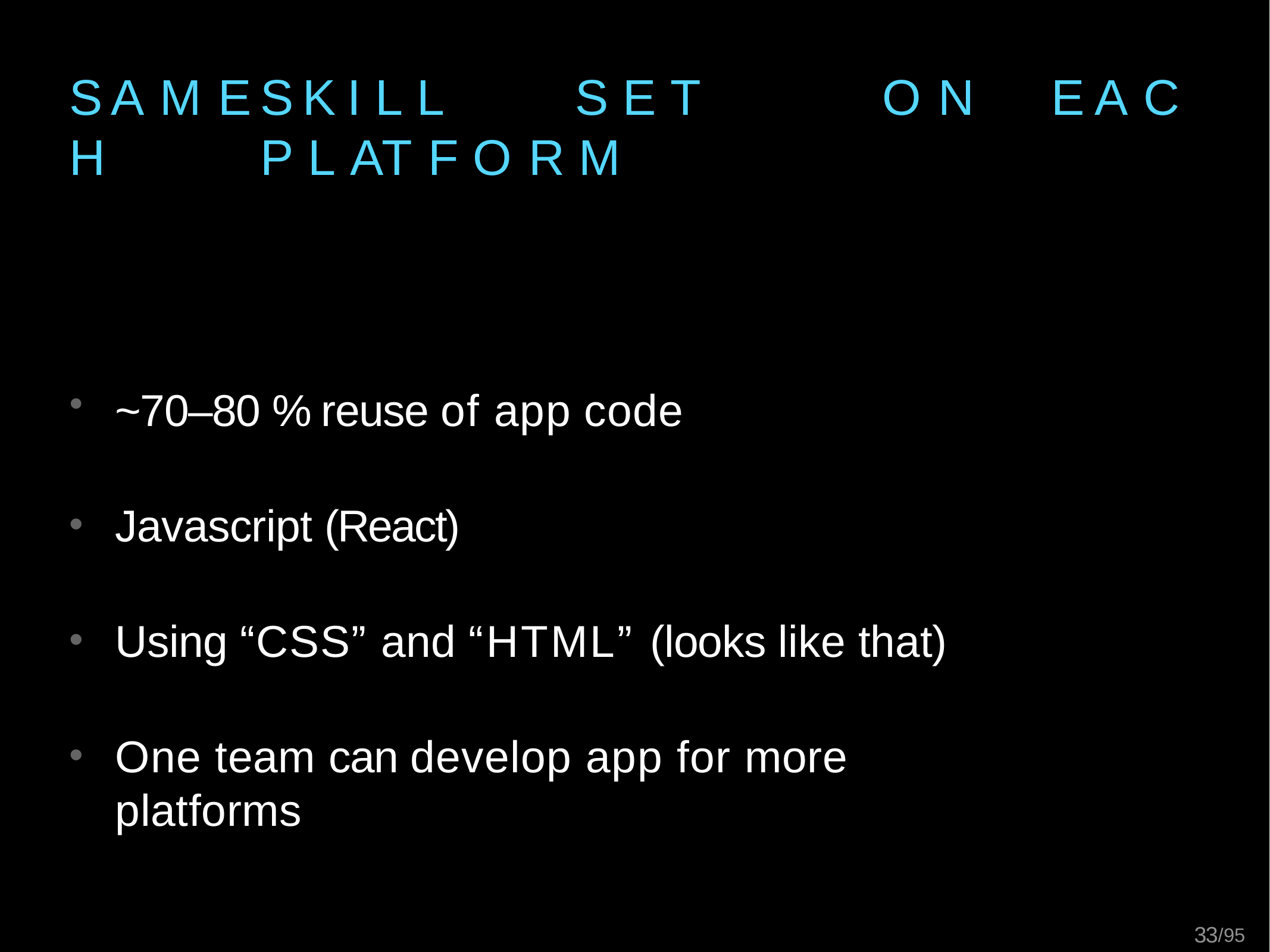

# S A M E	S K I L L	S E T	O N	E A C H	P L AT F O R M
~70–80 % reuse of app code

Javascript (React)

Using “CSS” and “HTML” (looks like that)

One team can develop app for more platforms
33/95